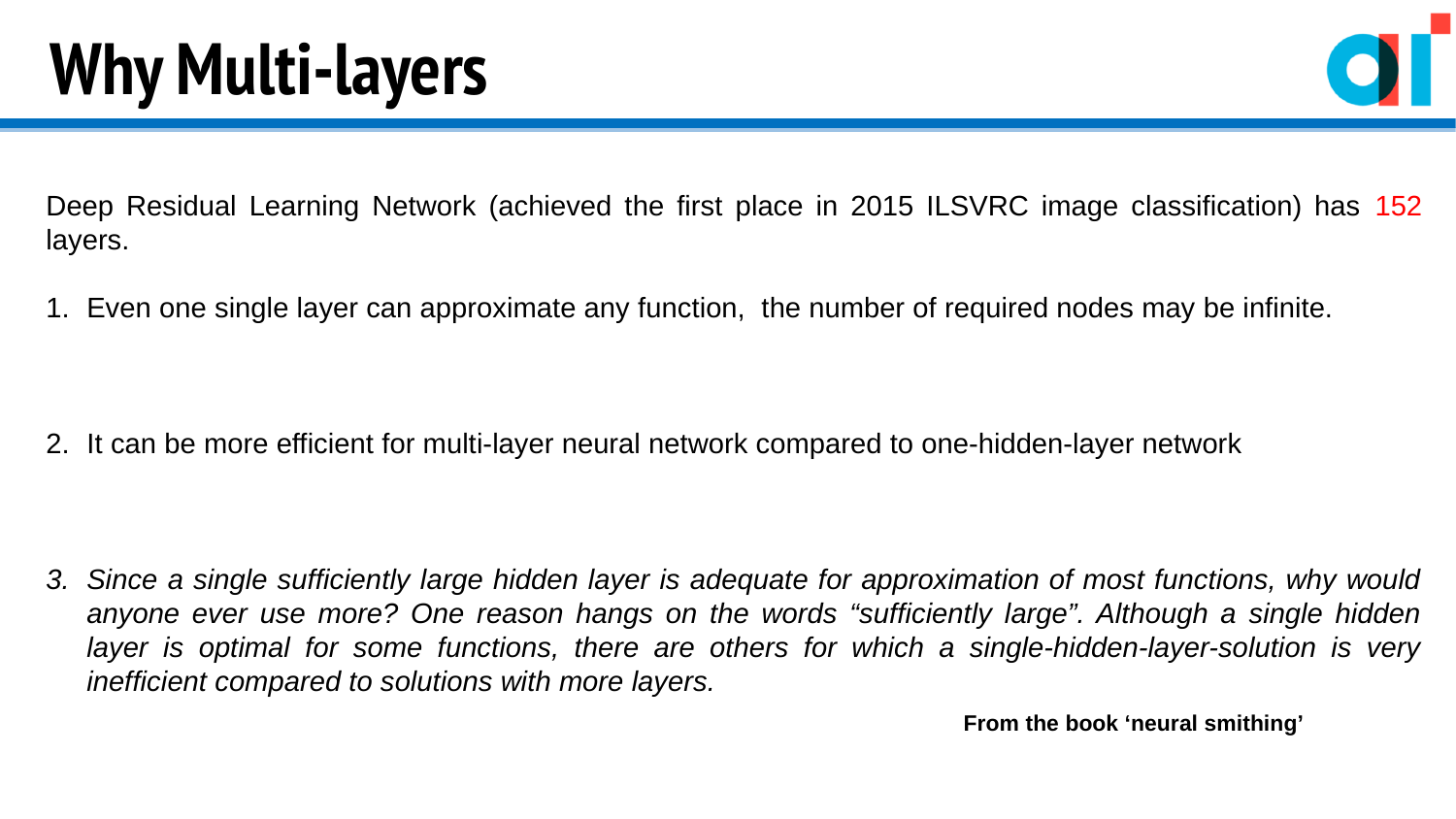

Why Multi-layers

Deep Residual Learning Network (achieved the first place in 2015 ILSVRC image classification) has 152 layers.

Even one single layer can approximate any function,  the number of required nodes may be infinite.

It can be more efficient for multi-layer neural network compared to one-hidden-layer network

Since a single sufficiently large hidden layer is adequate for approximation of most functions, why would anyone ever use more? One reason hangs on the words “sufficiently large”. Although a single hidden layer is optimal for some functions, there are others for which a single-hidden-layer-solution is very inefficient compared to solutions with more layers.

From the book ‘neural smithing’